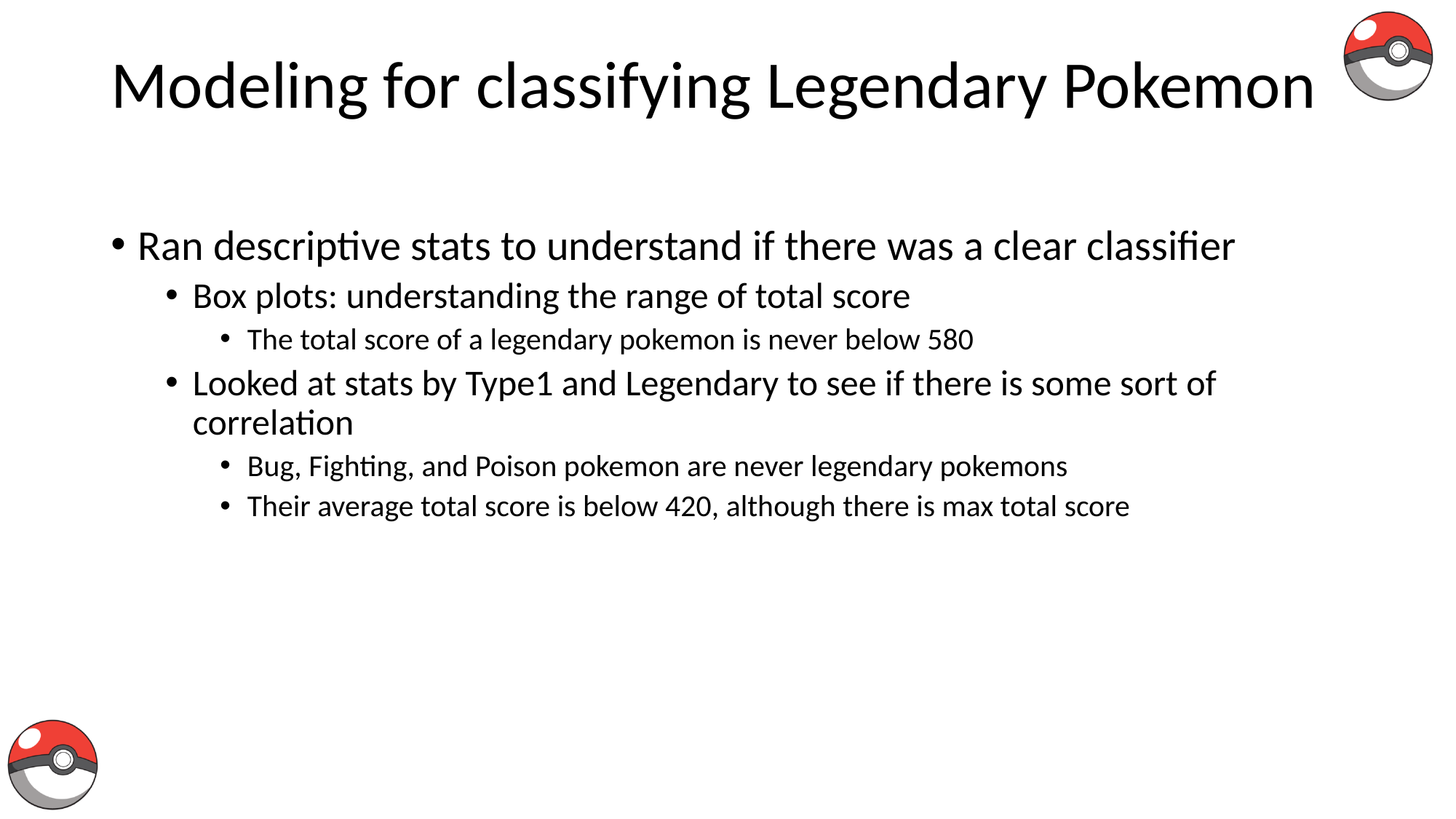

# Modeling for classifying Legendary Pokemon
Ran descriptive stats to understand if there was a clear classifier
Box plots: understanding the range of total score
The total score of a legendary pokemon is never below 580
Looked at stats by Type1 and Legendary to see if there is some sort of correlation
Bug, Fighting, and Poison pokemon are never legendary pokemons
Their average total score is below 420, although there is max total score